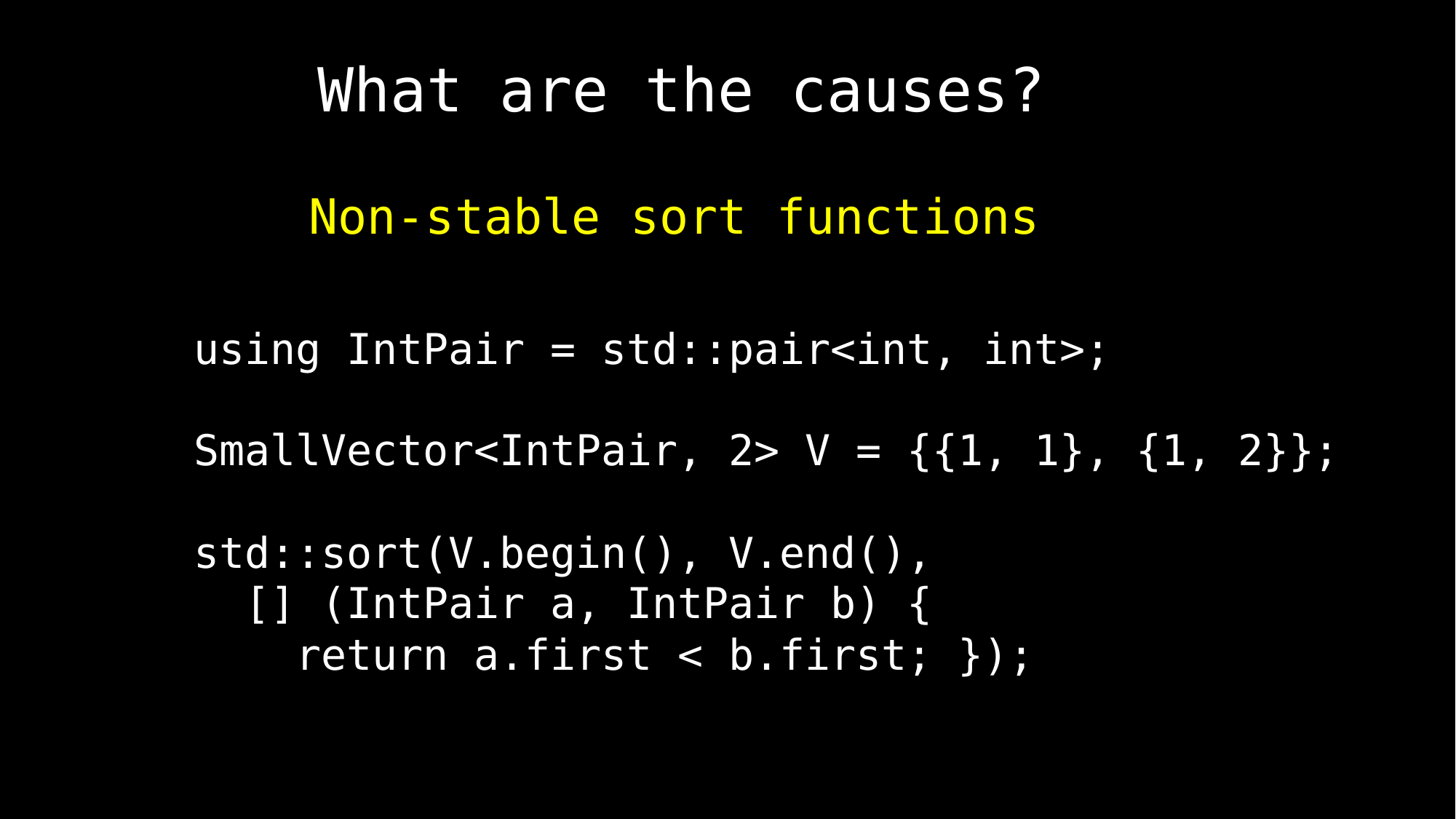

What are the causes?
Non-stable sort functions
using IntPair = std::pair<int, int>;

SmallVector<IntPair, 2> V = {{1, 1}, {1, 2}};

std::sort(V.begin(), V.end(),
  [] (IntPair a, IntPair b) {
    return a.first < b.first; });